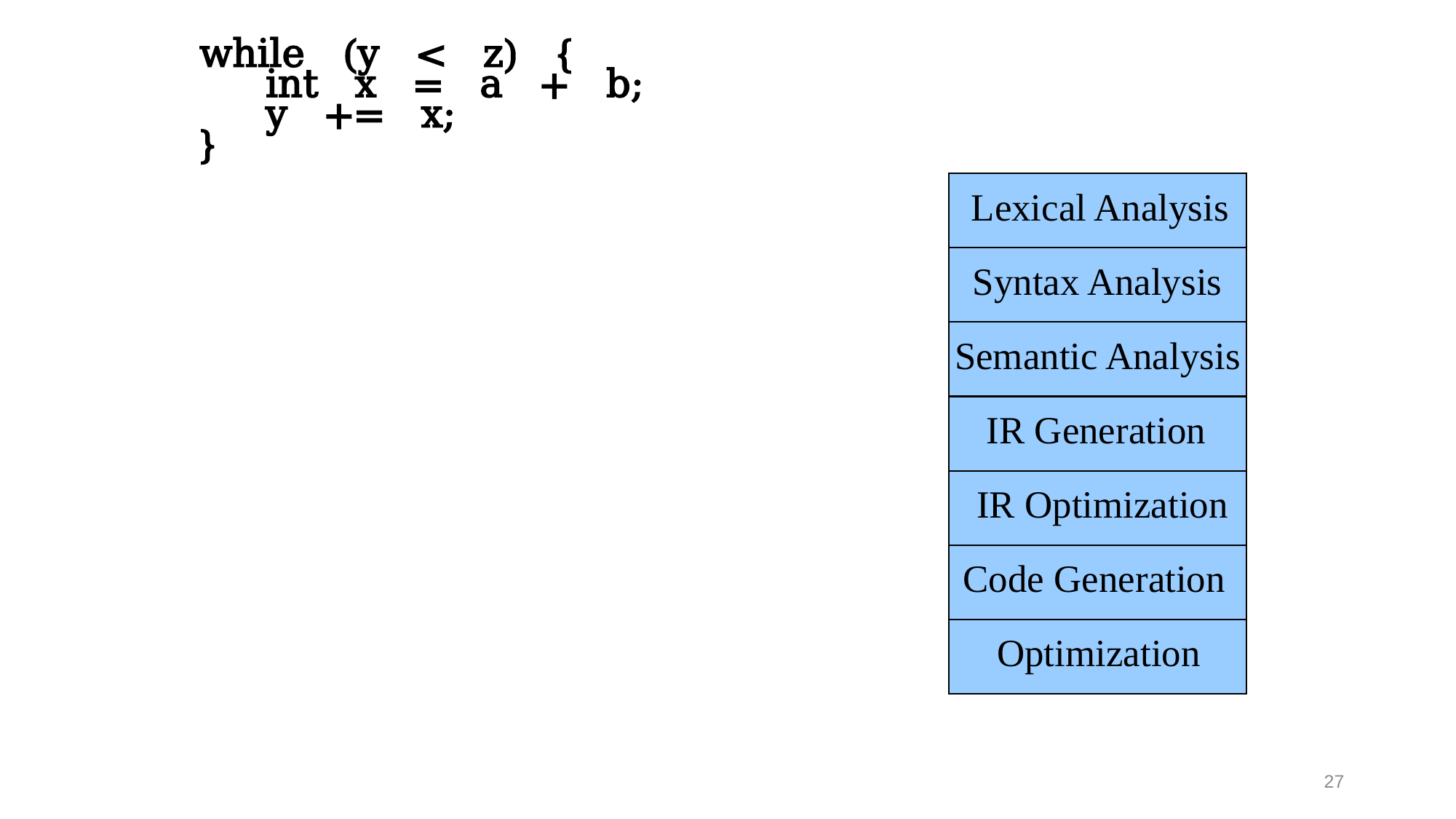

while   (y   <   z)   {
	int   x   =   a   +   b;
	y   +=   x;
}

Lexical Analysis
Syntax Analysis
Semantic Analysis
IR Generation
IR Optimization
Code Generation
Optimization

27